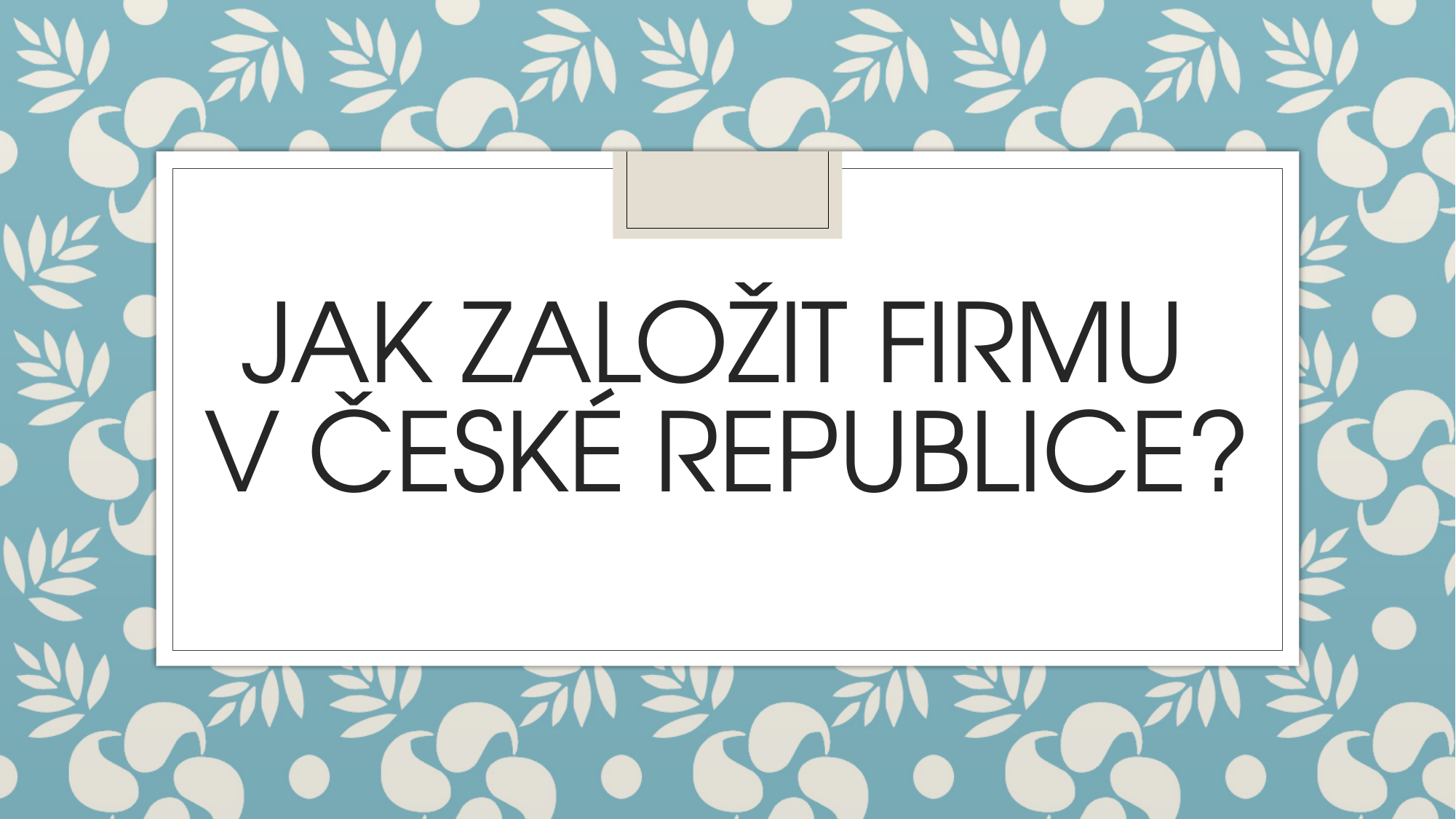

# Jak založit firmu v české republice?